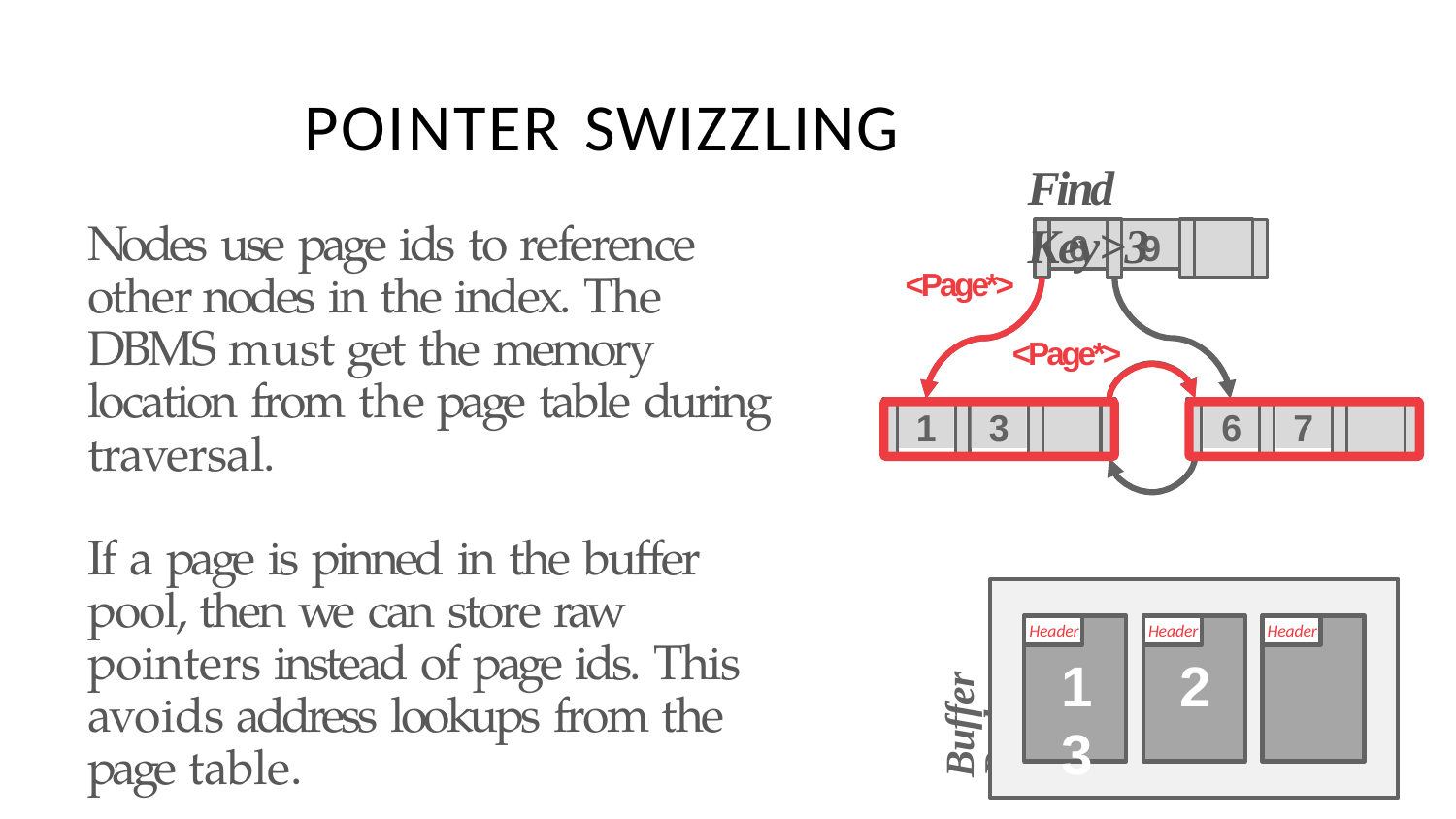

# POINTER SWIZZLING
Find Key>3
Nodes use page ids to reference other nodes in the index. The DBMS must get the memory location from the page table during traversal.
If a page is pinned in the buffer pool, then we can store raw pointers instead of page ids. This avoids address lookups from the page table.

6
9
<Page*>

<Page*>

1
3
6
7

Buffer Pool

Header
Header
Header
1	2	3